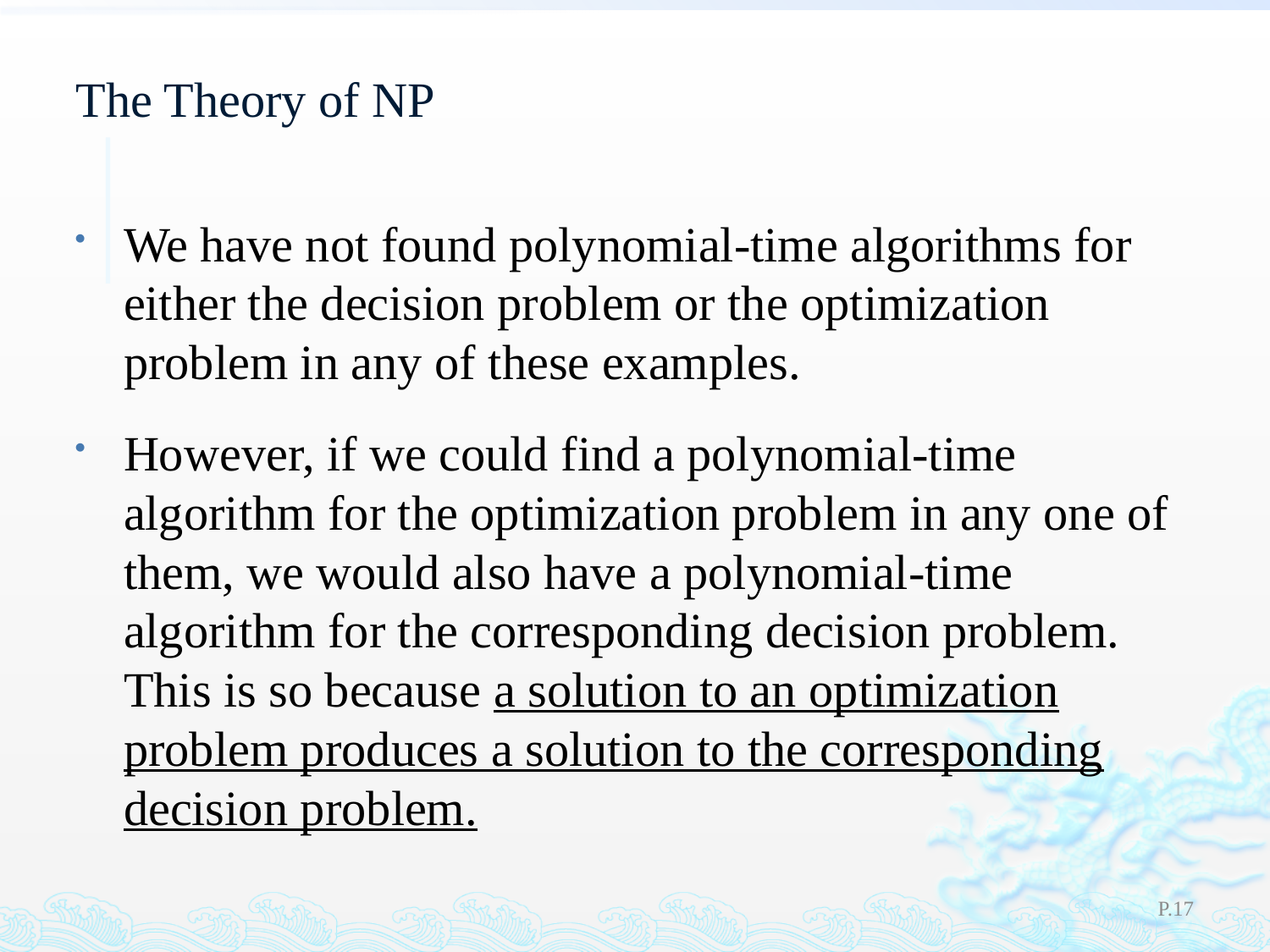

# The Theory of NP
We have not found polynomial-time algorithms for either the decision problem or the optimization problem in any of these examples.
However, if we could find a polynomial-time algorithm for the optimization problem in any one of them, we would also have a polynomial-time algorithm for the corresponding decision problem. This is so because a solution to an optimization problem produces a solution to the corresponding decision problem.

P.17